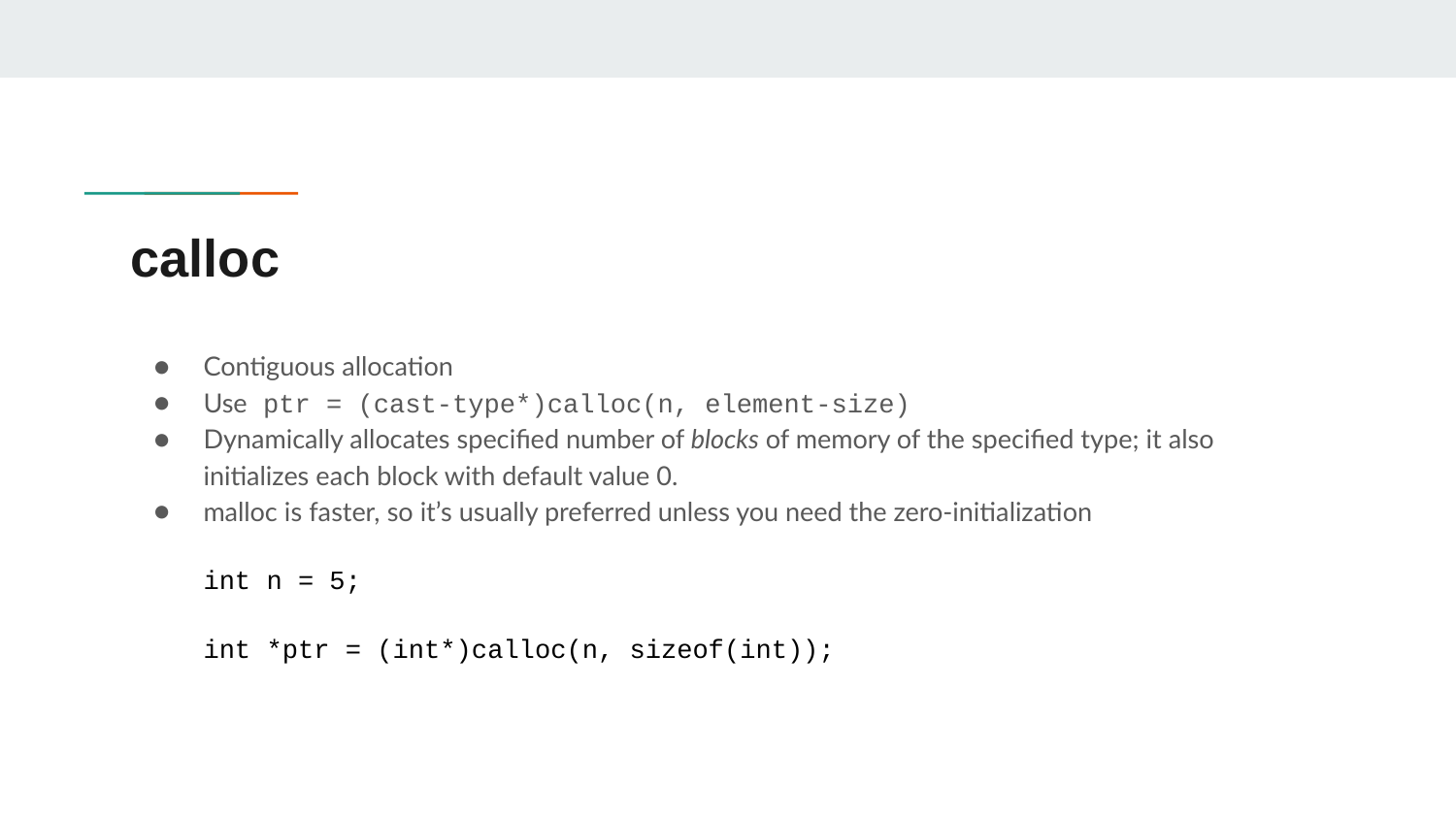

# calloc
Contiguous allocation
Use ptr = (cast-type*)calloc(n, element-size)
Dynamically allocates specified number of blocks of memory of the specified type; it also initializes each block with default value 0.
malloc is faster, so it’s usually preferred unless you need the zero-initialization
int n = 5;
int *ptr = (int*)calloc(n, sizeof(int));